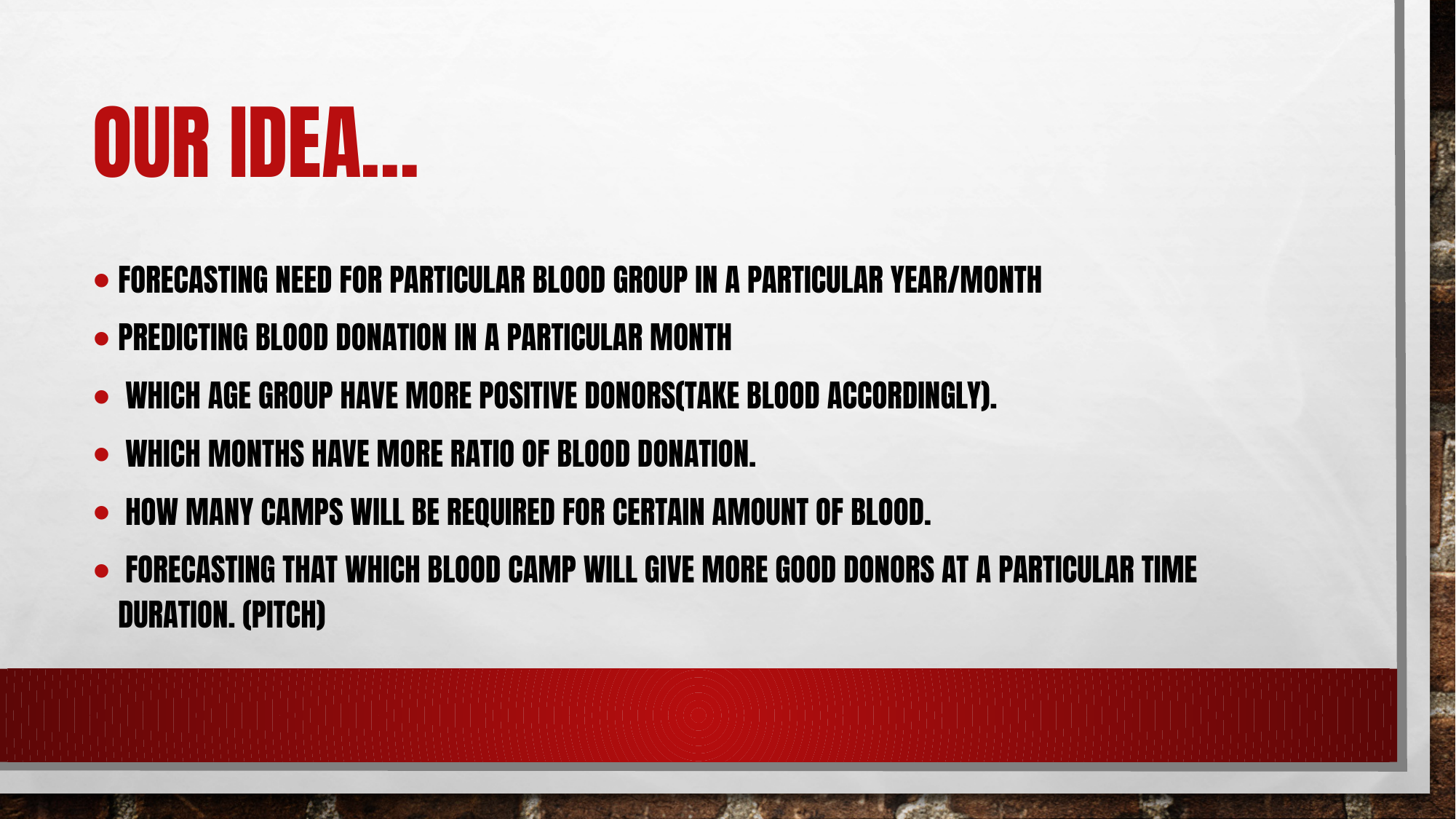

# Our idea…
Forecasting need for particular blood group in a particular year/month
Predicting blood donation in a particular month
 which age group have more positive donors(take blood accordingly).
 which months have more ratio of blood donation.
 how many camps will be required for certain amount of blood.
 forecasting that which blood camp will give more good donors at a particular time duration. (pitch)